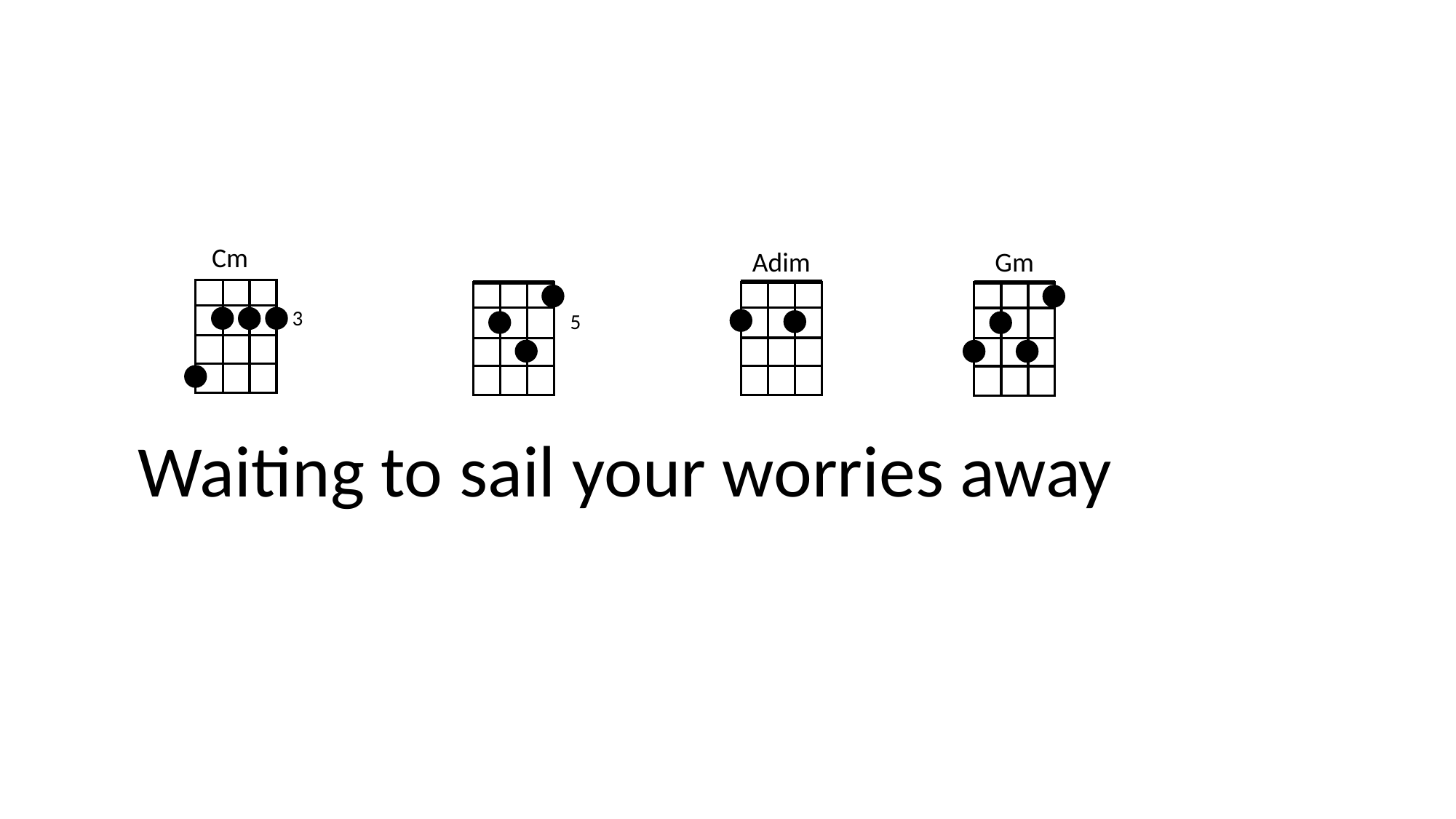

Cm
Adim
Gm

3
5
Waiting to sail your worries away